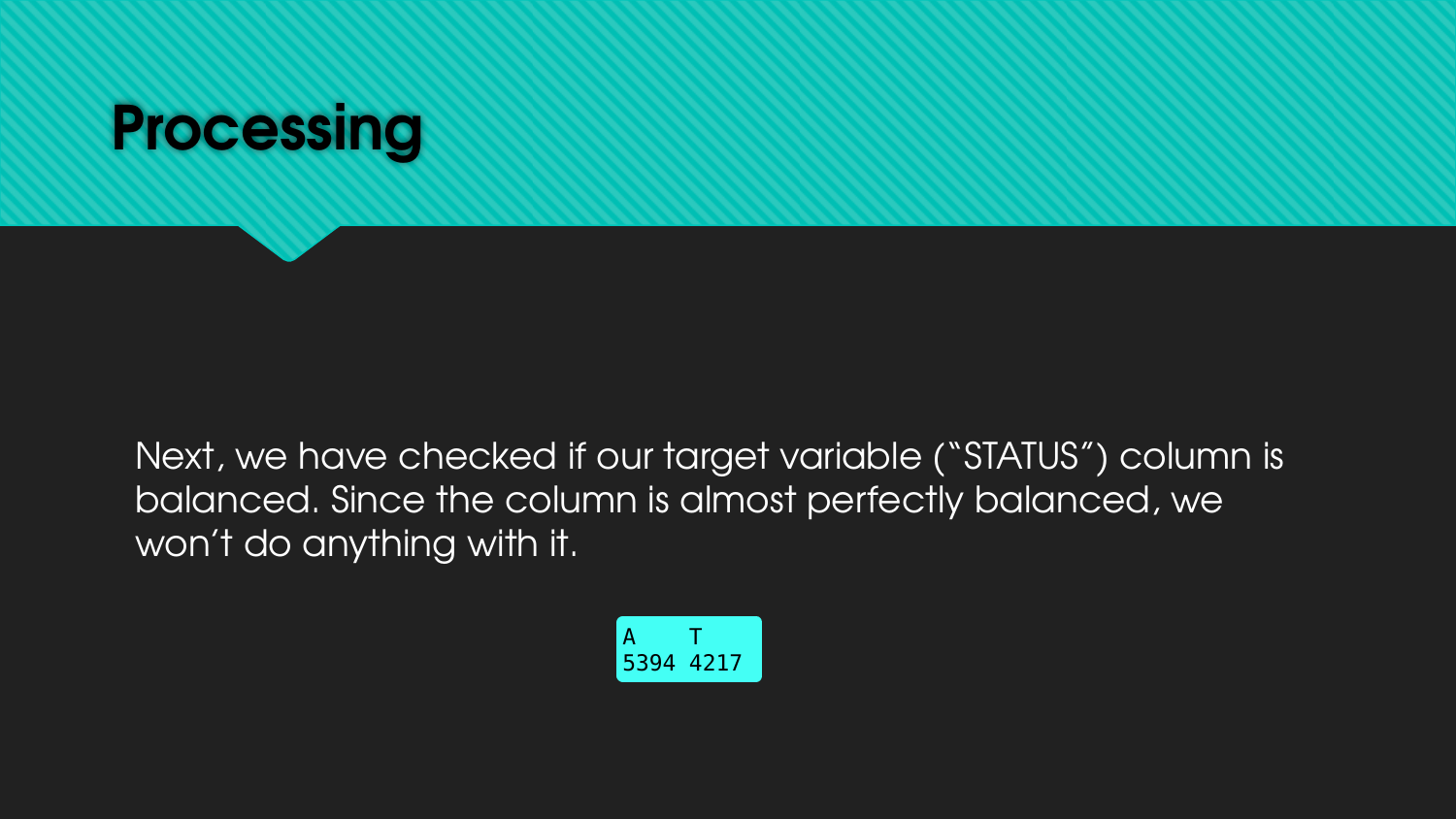

# Processing
Next, we have checked if our target variable (“STATUS”) column is balanced. Since the column is almost perfectly balanced, we won’t do anything with it.
A    T
5394 4217